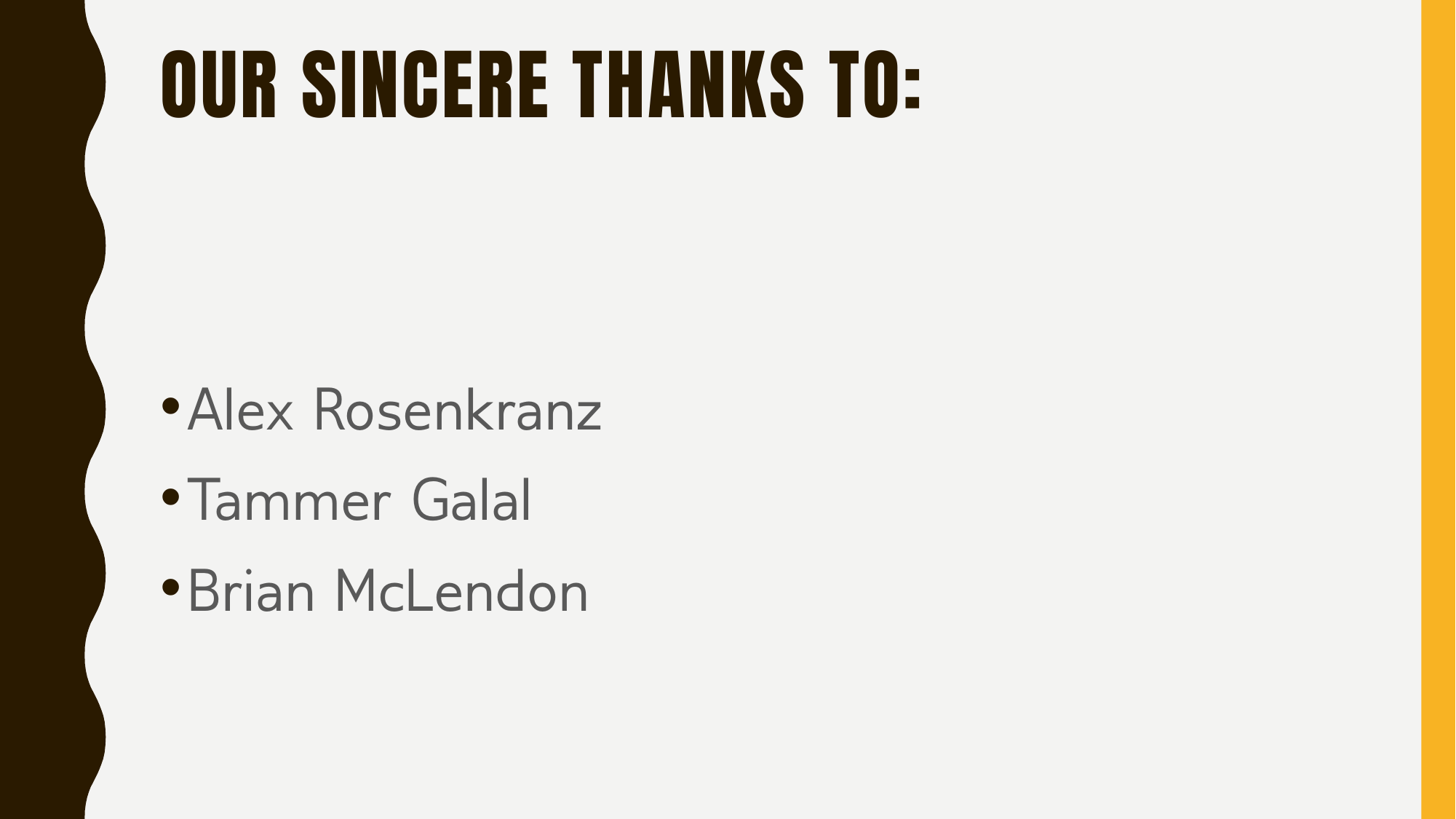

# Our sincere Thanks to:

Alex Rosenkranz
Tammer Galal
Brian McLendon